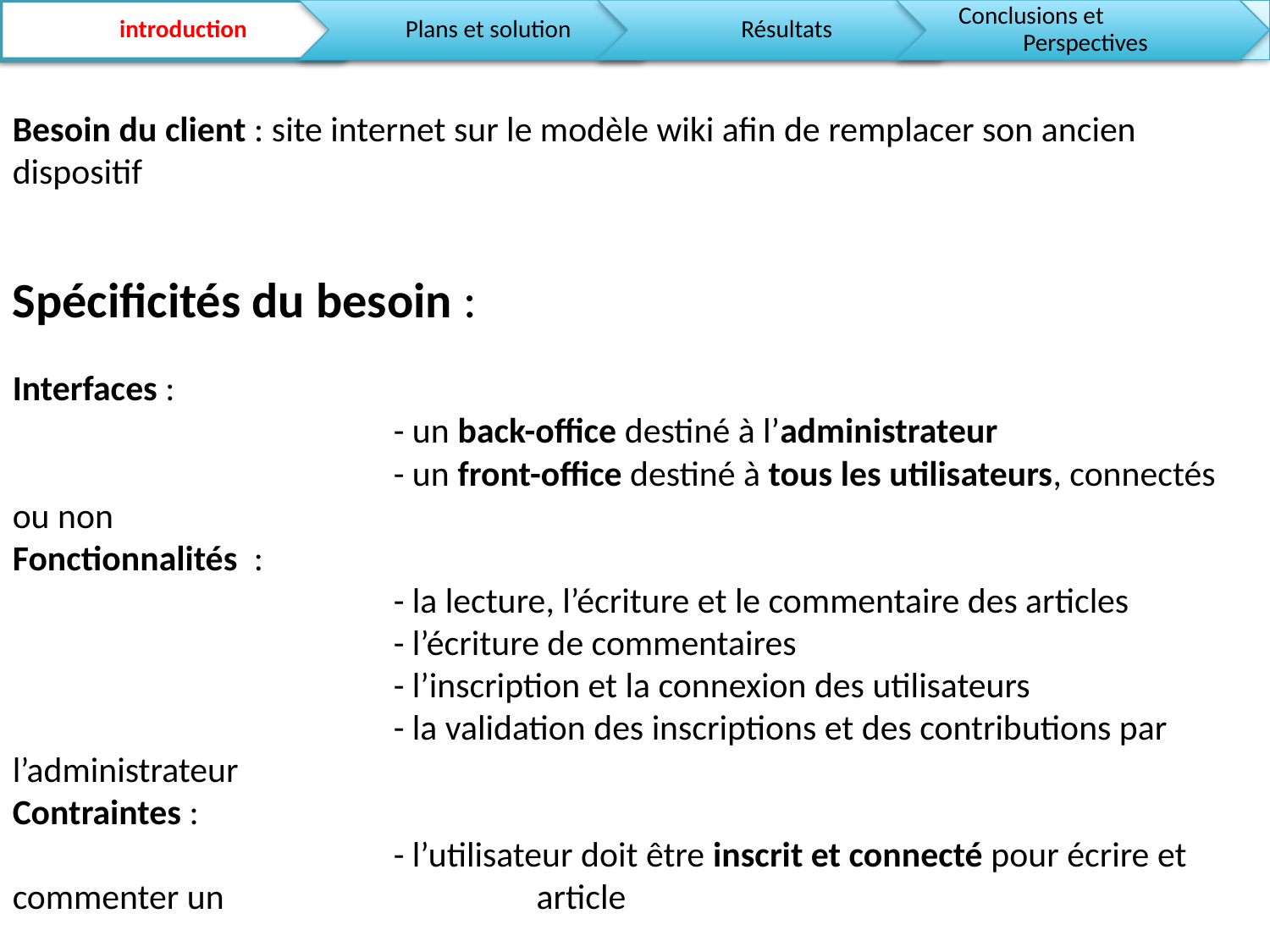

introduction
Plans et solution
Résultats
Conclusions et 	Perspectives
Besoin du client : site internet sur le modèle wiki afin de remplacer son ancien dispositif

Spécificités du besoin :

Interfaces :
			- un back-office destiné à l’administrateur
			- un front-office destiné à tous les utilisateurs, connectés ou non
Fonctionnalités  :
			- la lecture, l’écriture et le commentaire des articles
			- l’écriture de commentaires
			- l’inscription et la connexion des utilisateurs
			- la validation des inscriptions et des contributions par l’administrateur
Contraintes :
			- l’utilisateur doit être inscrit et connecté pour écrire et commenter un 			  article